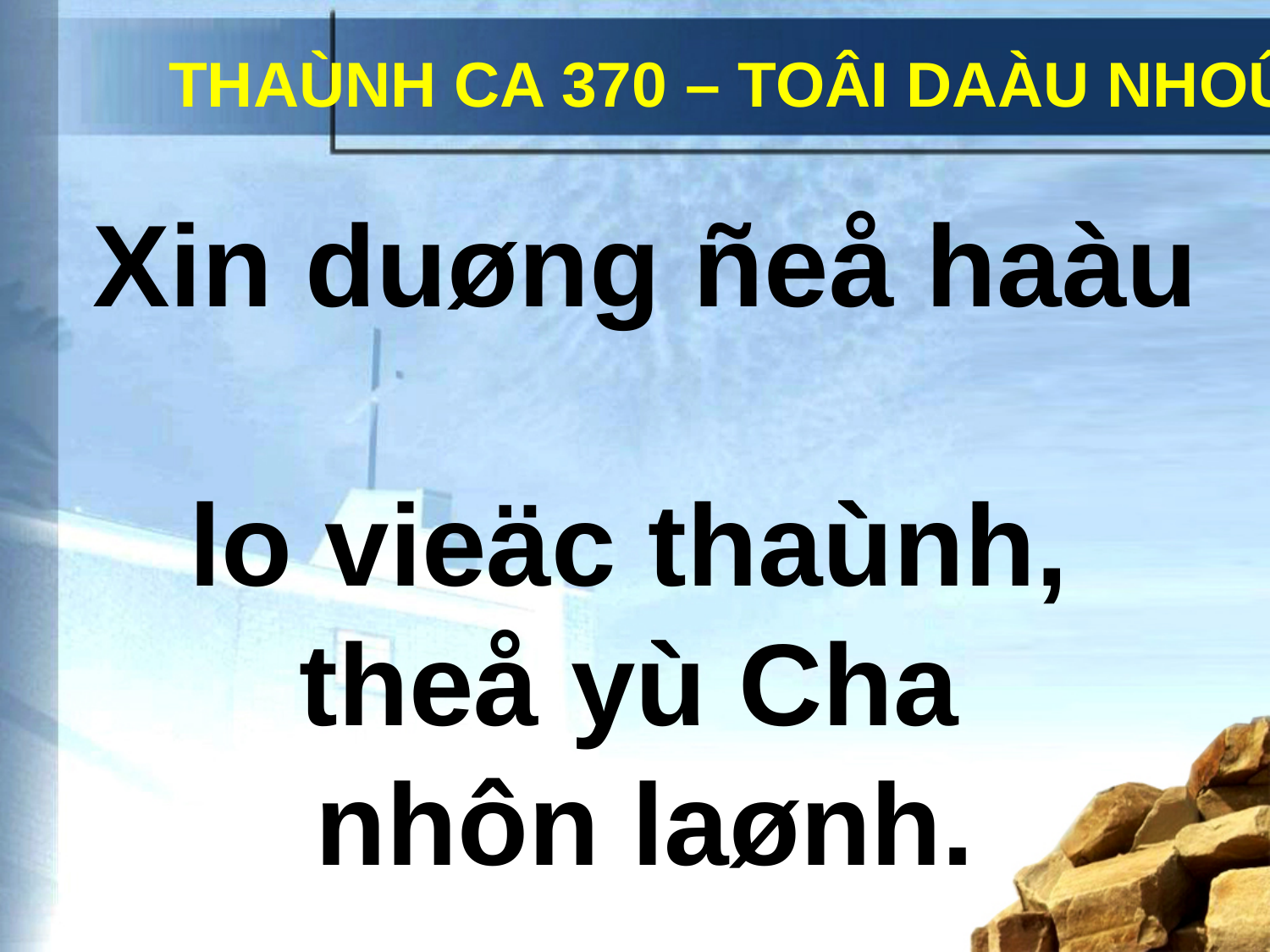

THAÙNH CA 370 – TOÂI DAÀU NHOÛ
Xin duøng ñeå haàu
lo vieäc thaùnh,
theå yù Cha
nhôn laønh.